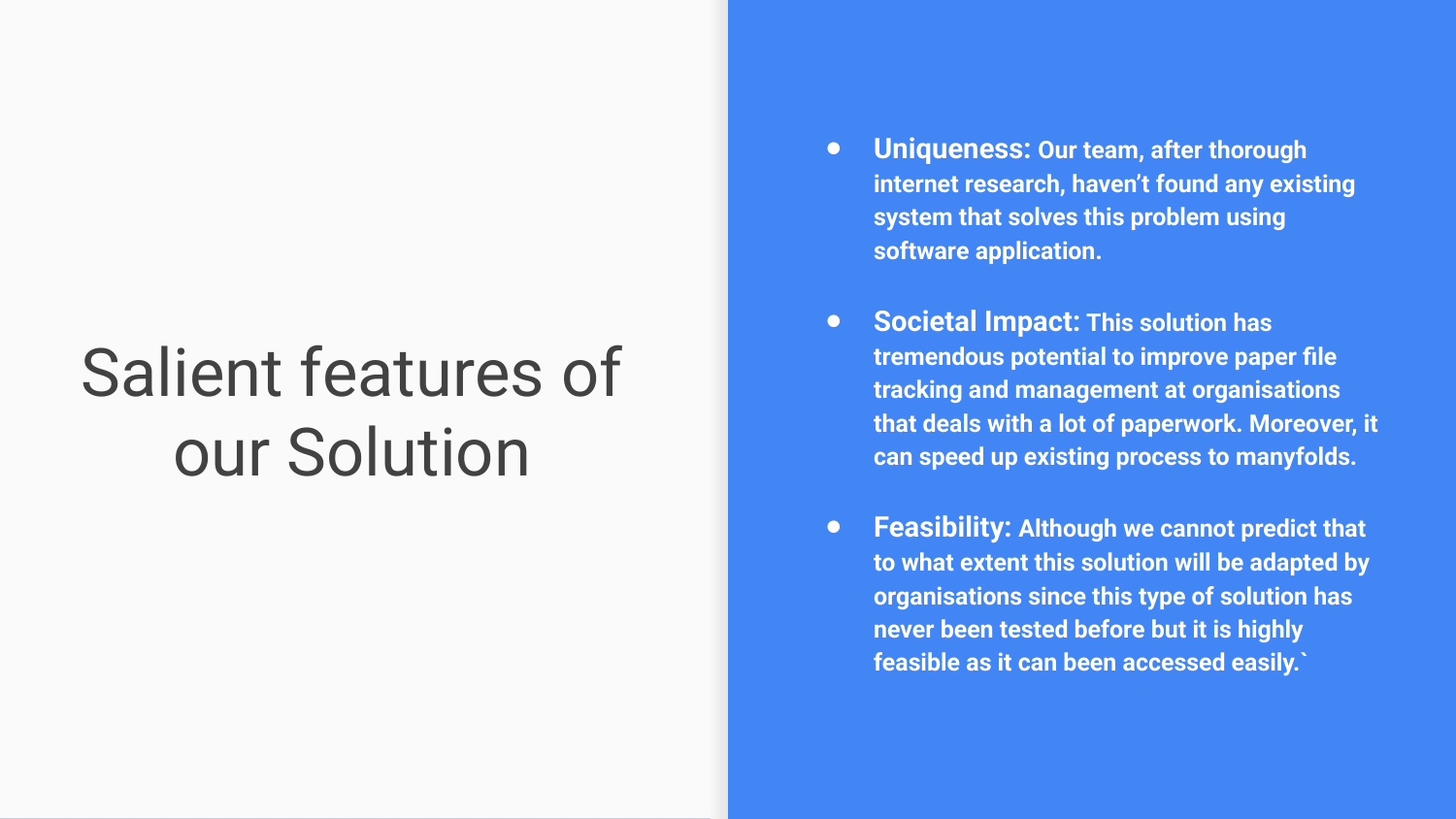

Uniqueness: Our team, after thorough internet research, haven’t found any existing system that solves this problem using software application.

Societal Impact: This solution has tremendous potential to improve paper file tracking and management at organisations that deals with a lot of paperwork. Moreover, it can speed up existing process to manyfolds.

Feasibility: Although we cannot predict that to what extent this solution will be adapted by organisations since this type of solution has never been tested before but it is highly feasible as it can been accessed easily.`
# Salient features of our Solution